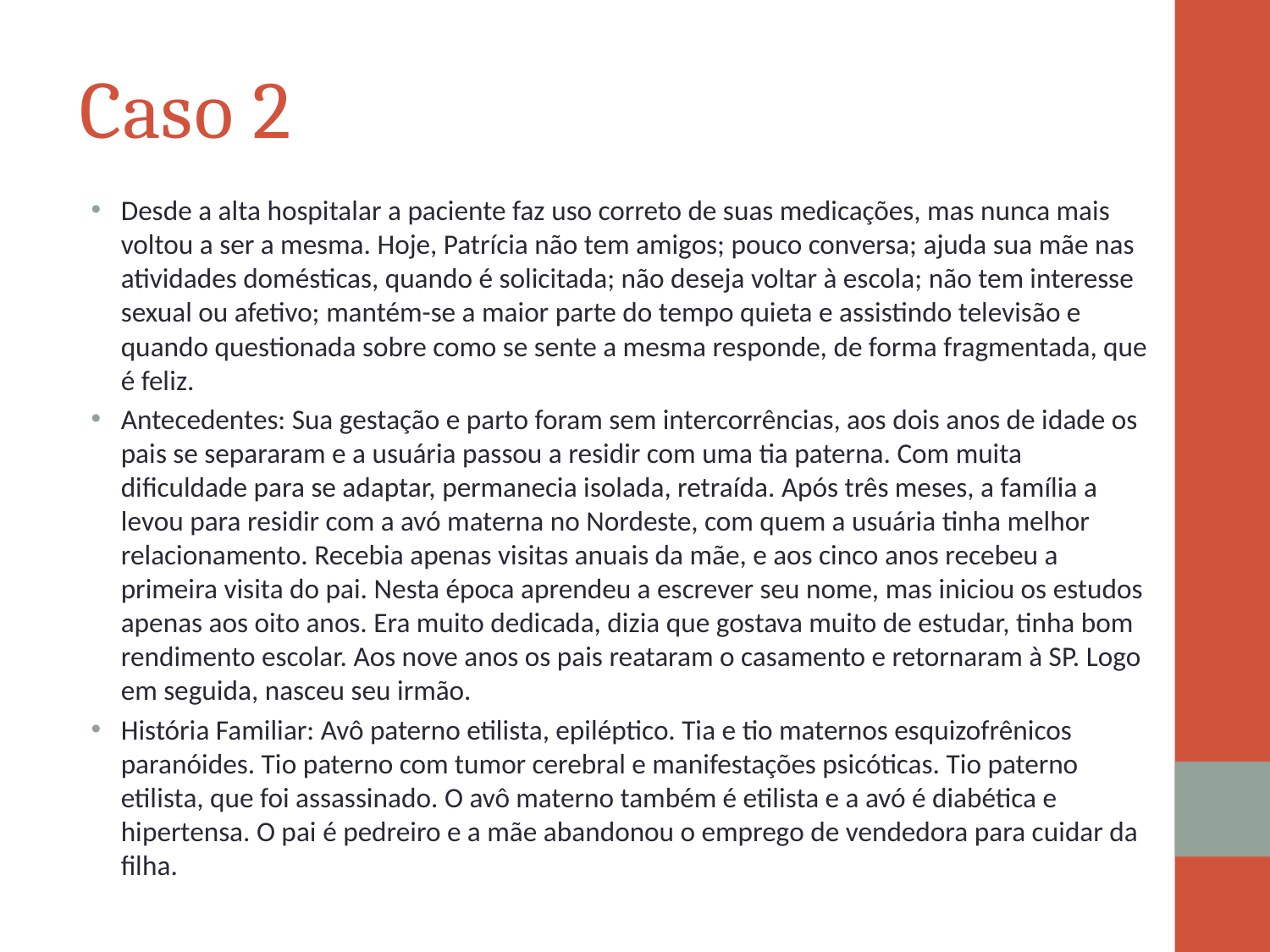

# Caso 2
Desde a alta hospitalar a paciente faz uso correto de suas medicações, mas nunca mais voltou a ser a mesma. Hoje, Patrícia não tem amigos; pouco conversa; ajuda sua mãe nas atividades domésticas, quando é solicitada; não deseja voltar à escola; não tem interesse sexual ou afetivo; mantém-se a maior parte do tempo quieta e assistindo televisão e quando questionada sobre como se sente a mesma responde, de forma fragmentada, que é feliz.
Antecedentes: Sua gestação e parto foram sem intercorrências, aos dois anos de idade os pais se separaram e a usuária passou a residir com uma tia paterna. Com muita dificuldade para se adaptar, permanecia isolada, retraída. Após três meses, a família a levou para residir com a avó materna no Nordeste, com quem a usuária tinha melhor relacionamento. Recebia apenas visitas anuais da mãe, e aos cinco anos recebeu a primeira visita do pai. Nesta época aprendeu a escrever seu nome, mas iniciou os estudos apenas aos oito anos. Era muito dedicada, dizia que gostava muito de estudar, tinha bom rendimento escolar. Aos nove anos os pais reataram o casamento e retornaram à SP. Logo em seguida, nasceu seu irmão.
História Familiar: Avô paterno etilista, epiléptico. Tia e tio maternos esquizofrênicos paranóides. Tio paterno com tumor cerebral e manifestações psicóticas. Tio paterno etilista, que foi assassinado. O avô materno também é etilista e a avó é diabética e hipertensa. O pai é pedreiro e a mãe abandonou o emprego de vendedora para cuidar da filha.